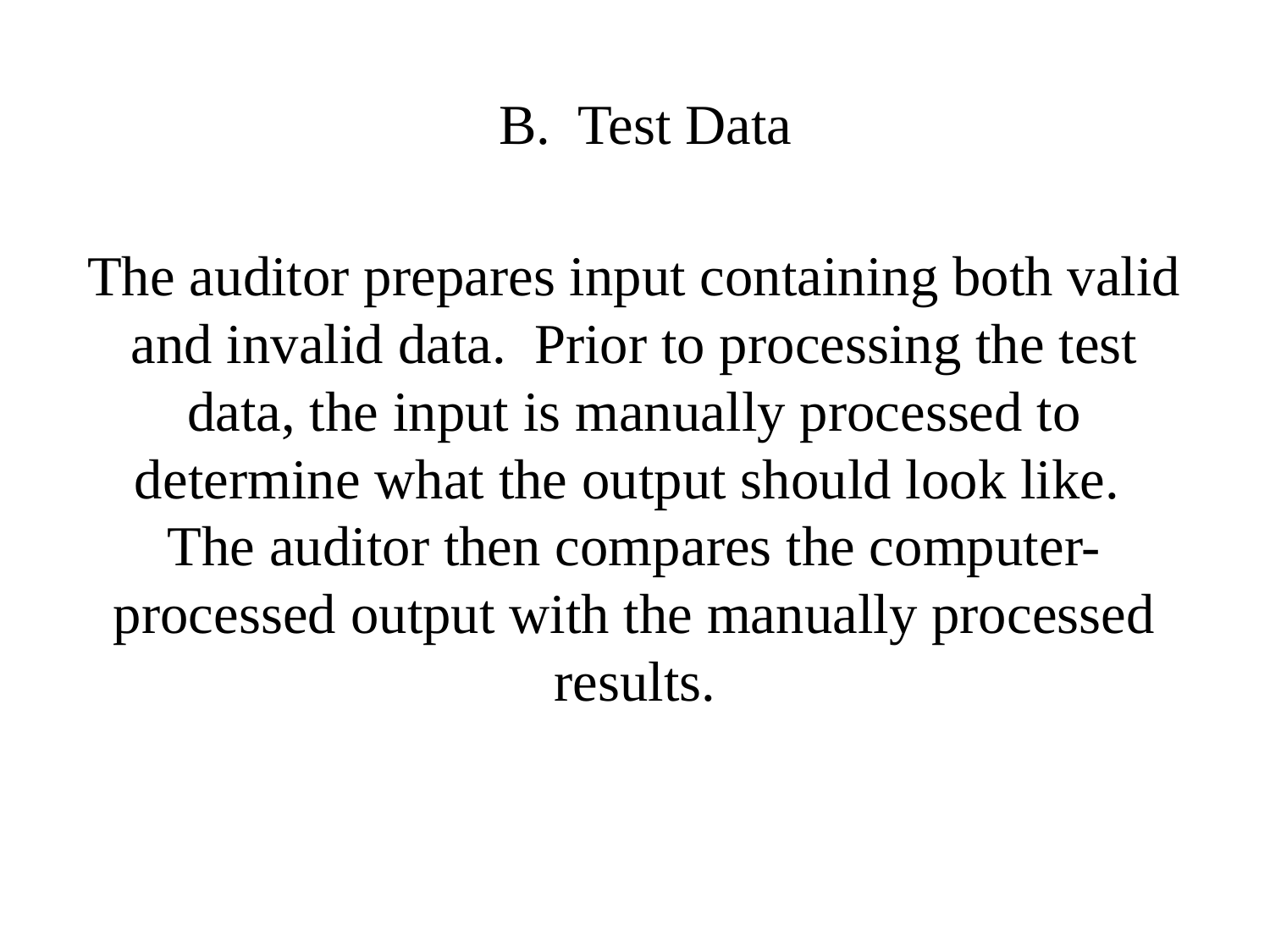

# B.  Test Data
The auditor prepares input containing both valid and invalid data.  Prior to processing the test data, the input is manually processed to determine what the output should look like.  The auditor then compares the computer-processed output with the manually processed results.